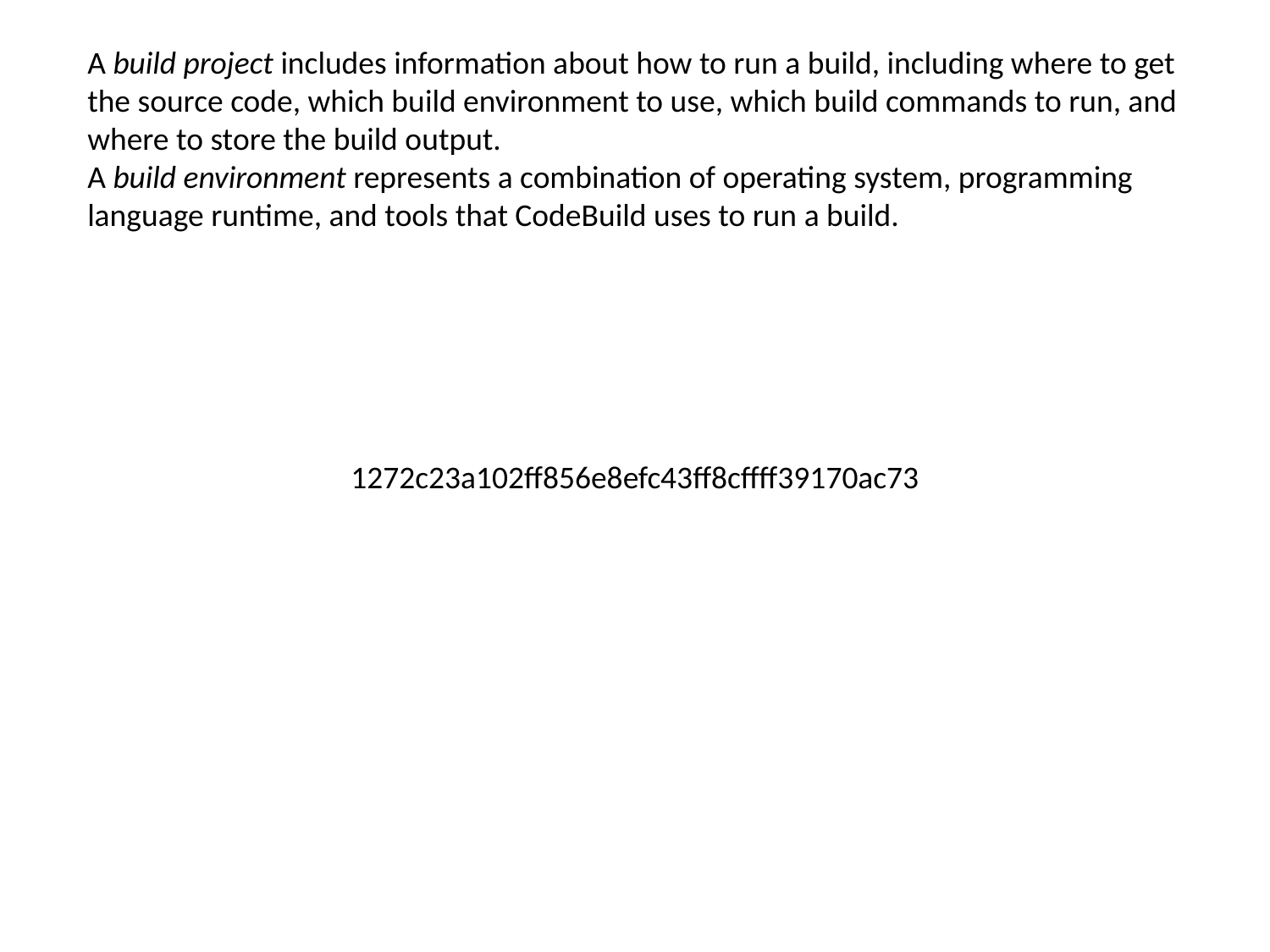

A build project includes information about how to run a build, including where to get the source code, which build environment to use, which build commands to run, and where to store the build output.
A build environment represents a combination of operating system, programming language runtime, and tools that CodeBuild uses to run a build.
1272c23a102ff856e8efc43ff8cffff39170ac73